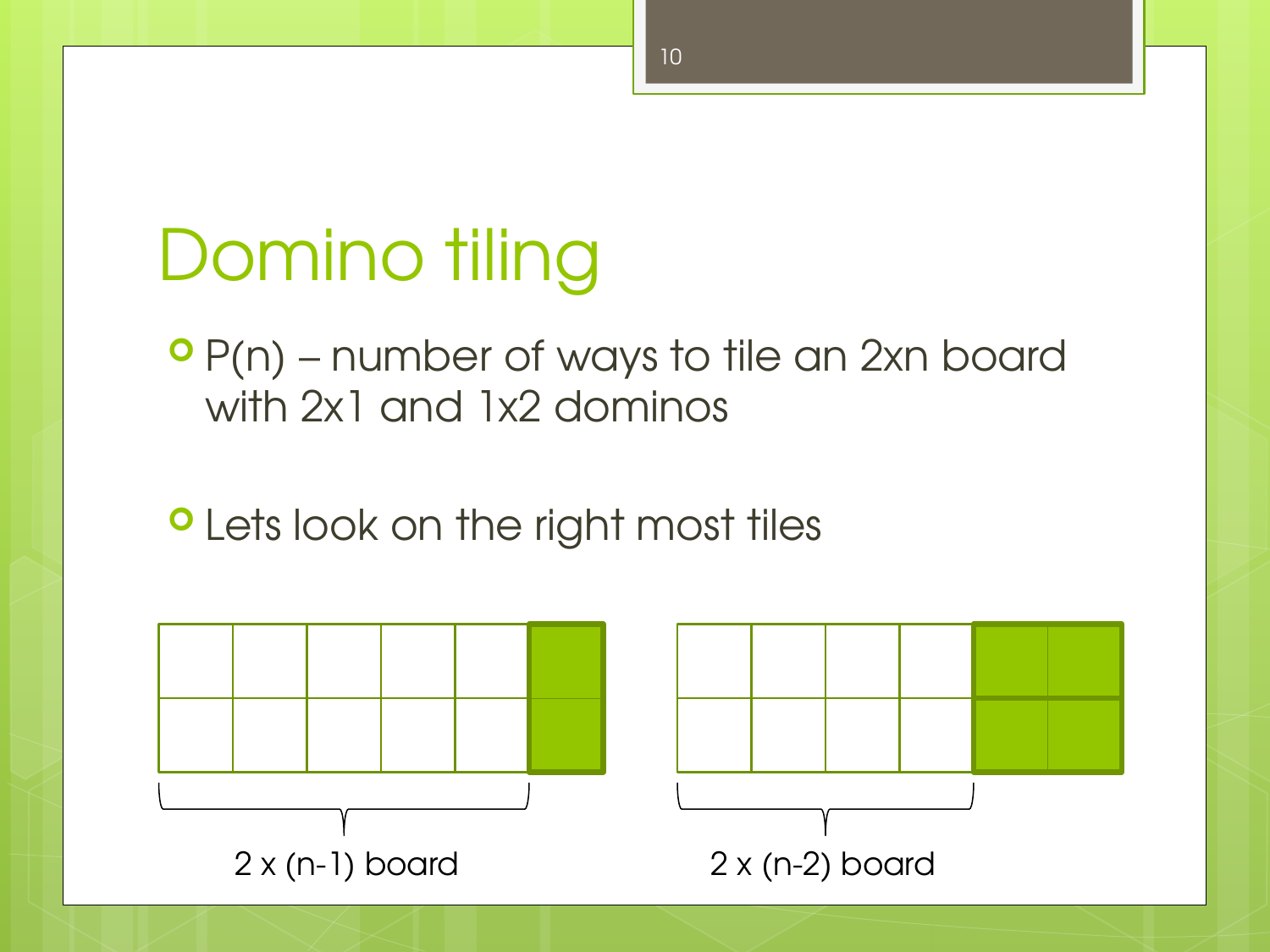

10
# Domino tiling
P(n) – number of ways to tile an 2xn board with 2x1 and 1x2 dominos

Lets look on the right most tiles

2 x (n-1) board
2 x (n-2) board